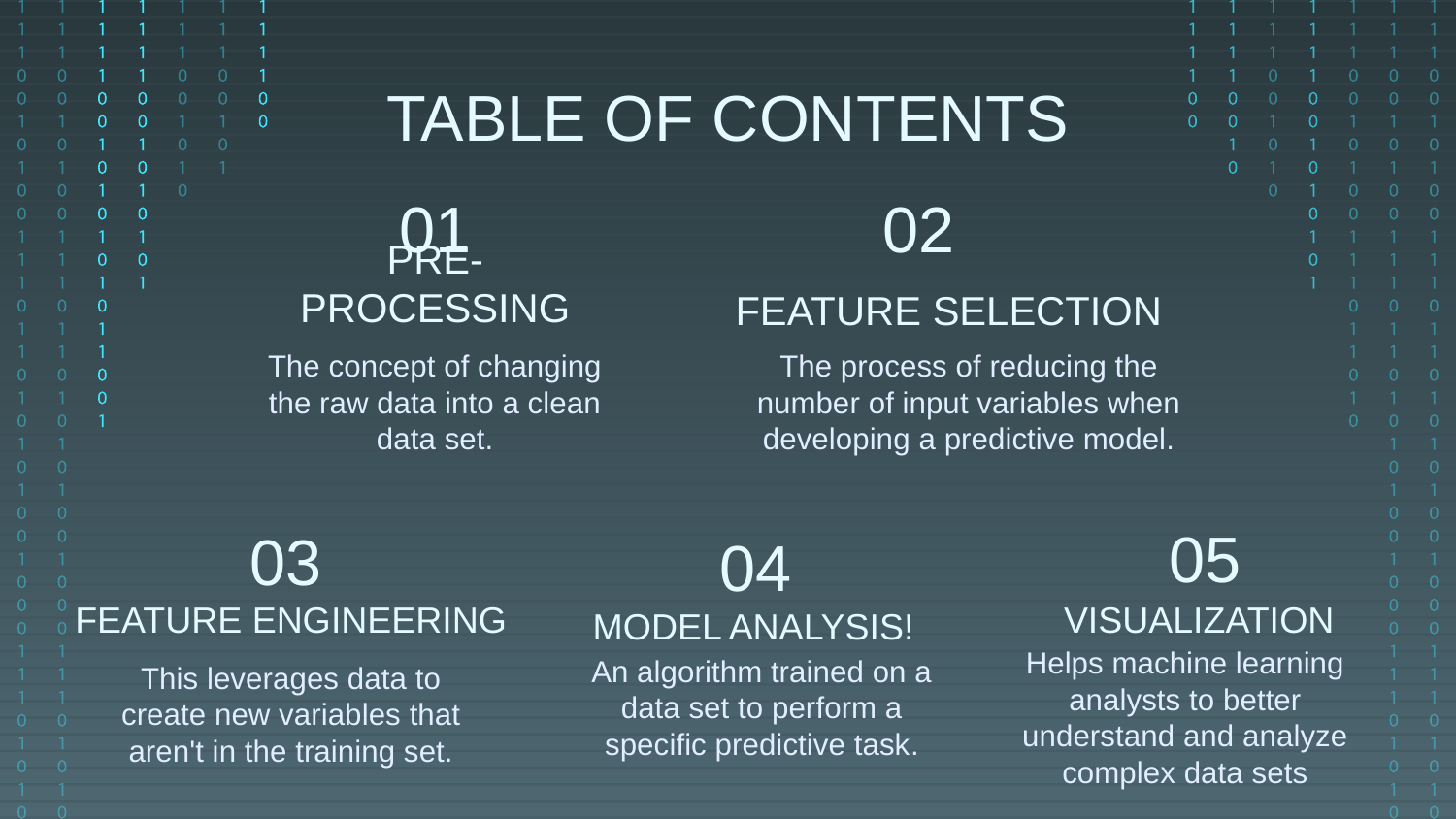

TABLE OF CONTENTS
# 01
02
PRE-PROCESSING
FEATURE SELECTION
The concept of changing the raw data into a clean data set.
The process of reducing the number of input variables when developing a predictive model.
05
03
04
FEATURE ENGINEERING
VISUALIZATION
MODEL ANALYSIS!
Helps machine learning analysts to better understand and analyze complex data sets
An algorithm trained on a data set to perform a specific predictive task.
This leverages data to create new variables that aren't in the training set.